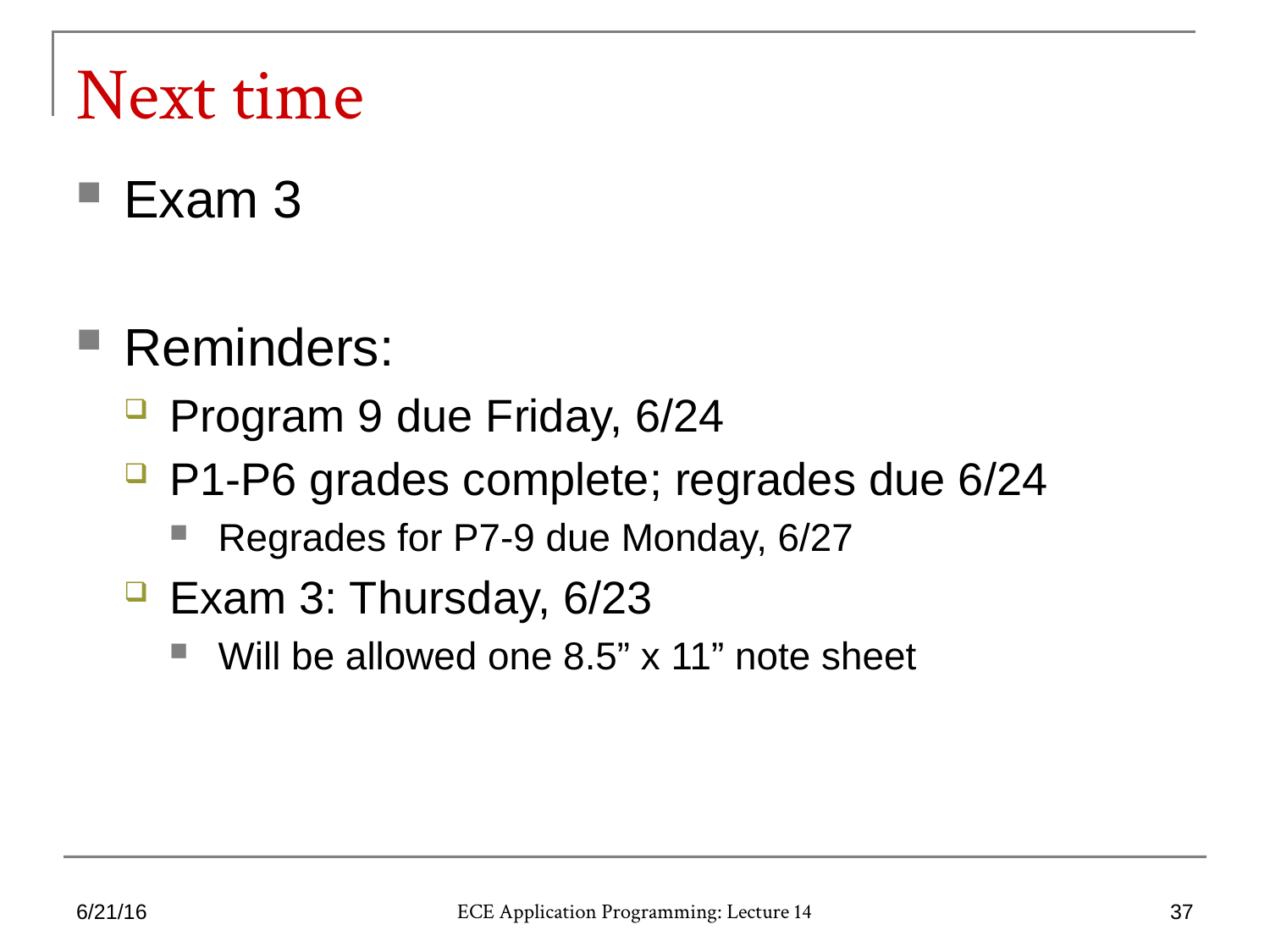

# Next time
Exam 3

Reminders:
Program 9 due Friday, 6/24
P1-P6 grades complete; regrades due 6/24
Regrades for P7-9 due Monday, 6/27
Exam 3: Thursday, 6/23
Will be allowed one 8.5” x 11” note sheet

6/21/16
37
ECE Application Programming: Lecture 14